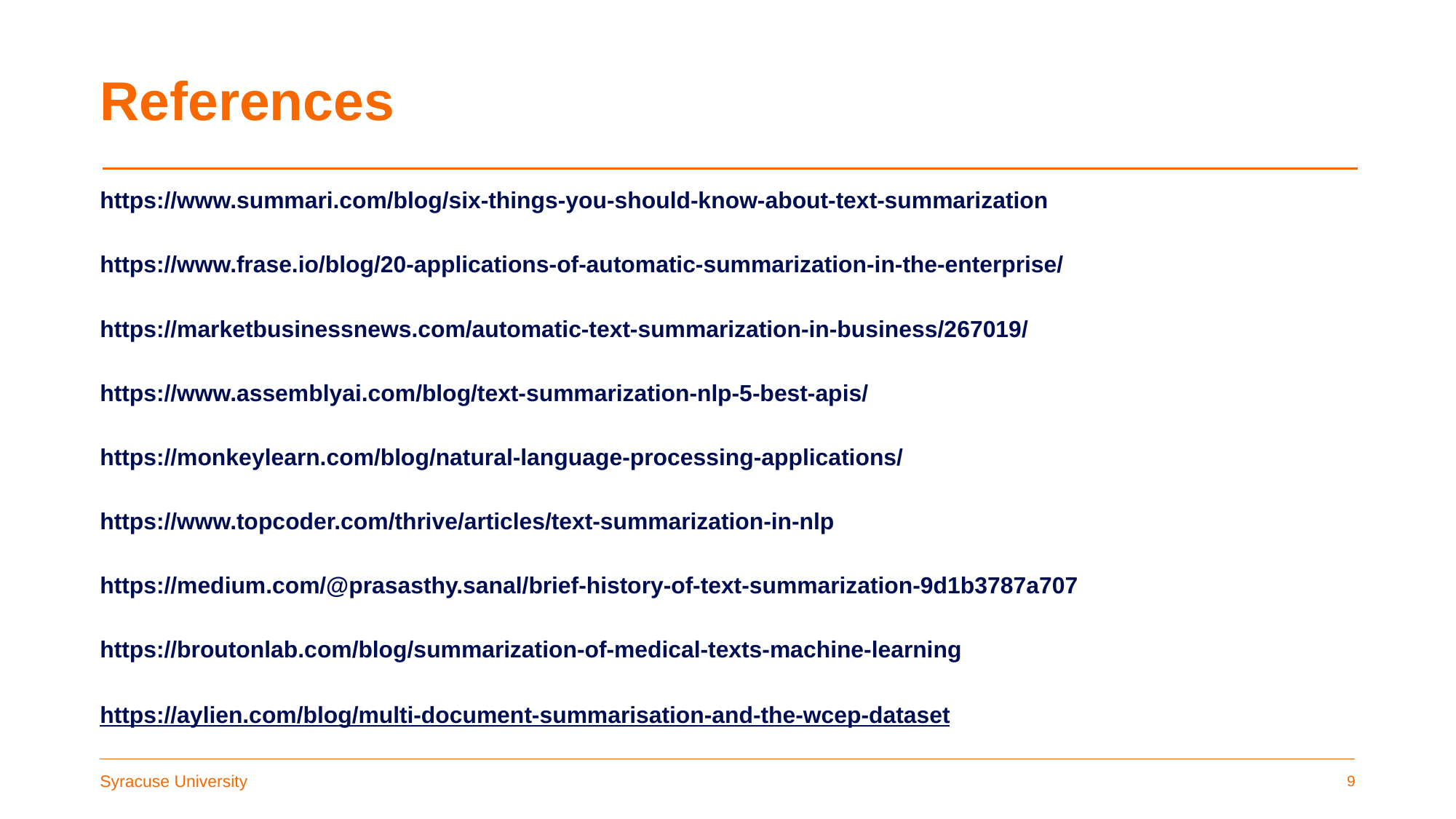

# References
https://www.summari.com/blog/six-things-you-should-know-about-text-summarization

https://www.frase.io/blog/20-applications-of-automatic-summarization-in-the-enterprise/

https://marketbusinessnews.com/automatic-text-summarization-in-business/267019/

https://www.assemblyai.com/blog/text-summarization-nlp-5-best-apis/

https://monkeylearn.com/blog/natural-language-processing-applications/

https://www.topcoder.com/thrive/articles/text-summarization-in-nlp

https://medium.com/@prasasthy.sanal/brief-history-of-text-summarization-9d1b3787a707

https://broutonlab.com/blog/summarization-of-medical-texts-machine-learning

https://aylien.com/blog/multi-document-summarisation-and-the-wcep-dataset